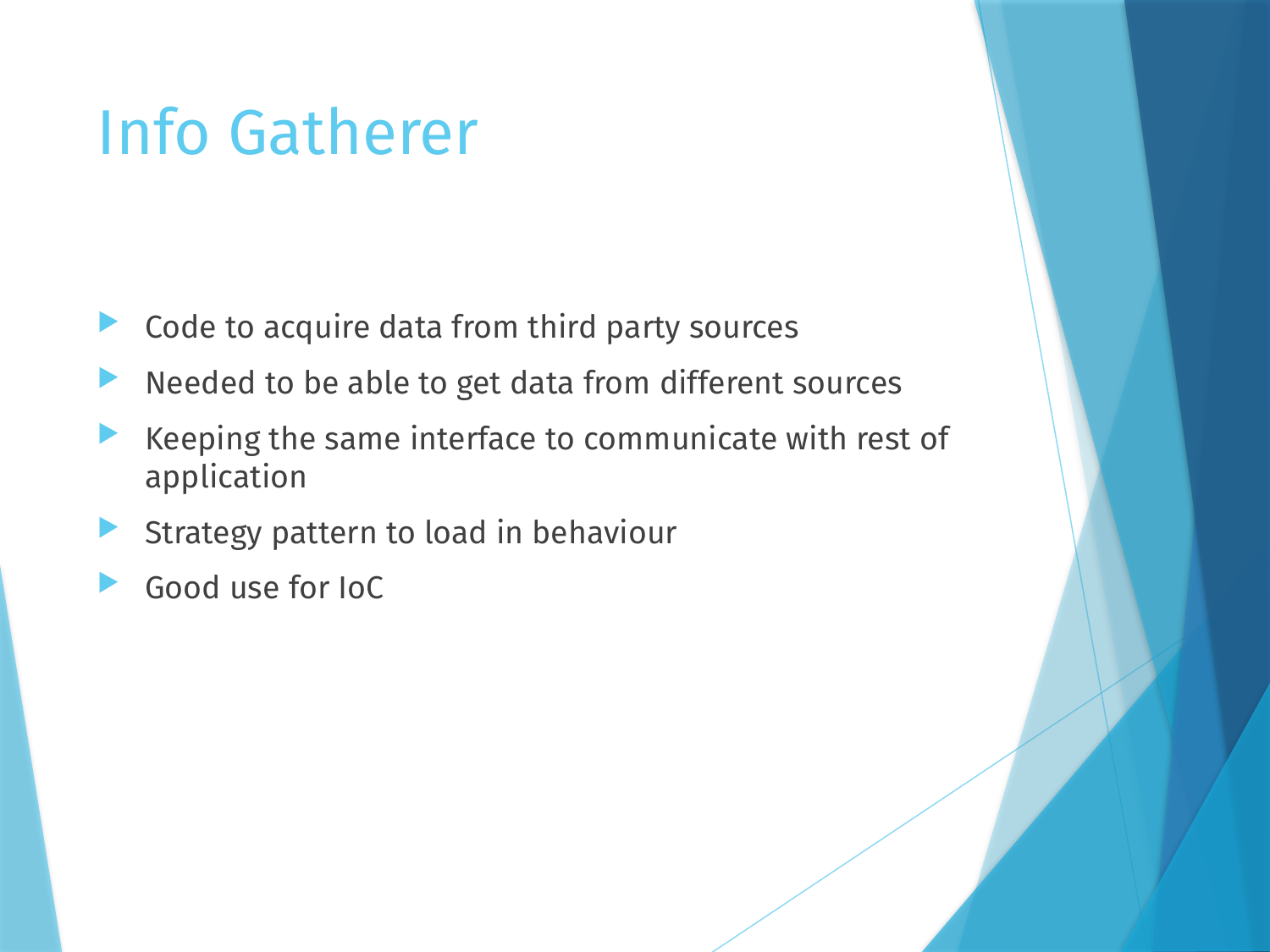

# Info Gatherer
Code to acquire data from third party sources
Needed to be able to get data from different sources
Keeping the same interface to communicate with rest of application
Strategy pattern to load in behaviour
Good use for IoC